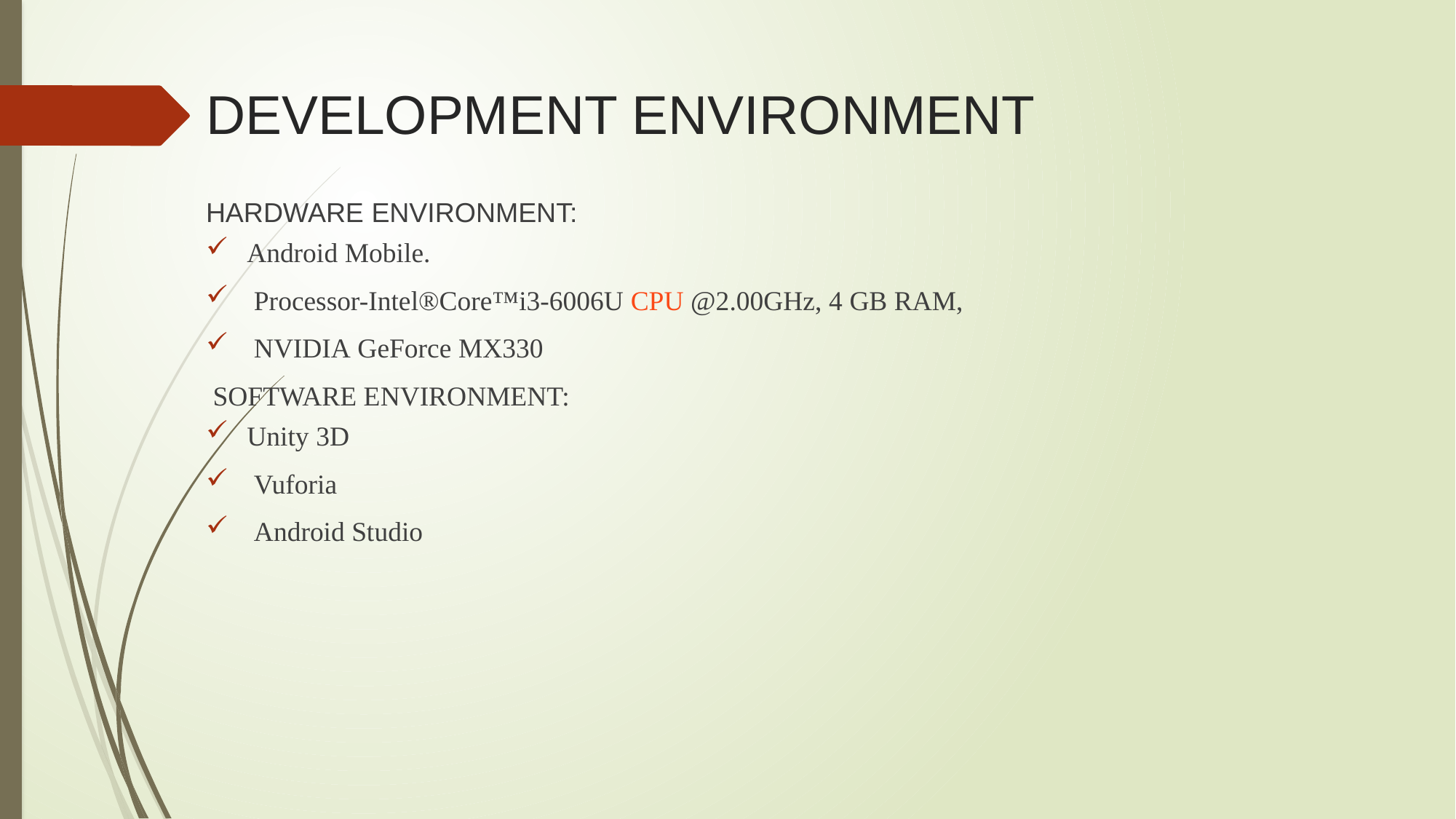

DEVELOPMENT ENVIRONMENT
HARDWARE ENVIRONMENT:
Android Mobile.
 Processor-Intel®Core™i3-6006U CPU @2.00GHz, 4 GB RAM,
 NVIDIA GeForce MX330
 SOFTWARE ENVIRONMENT:
Unity 3D
 Vuforia
 Android Studio